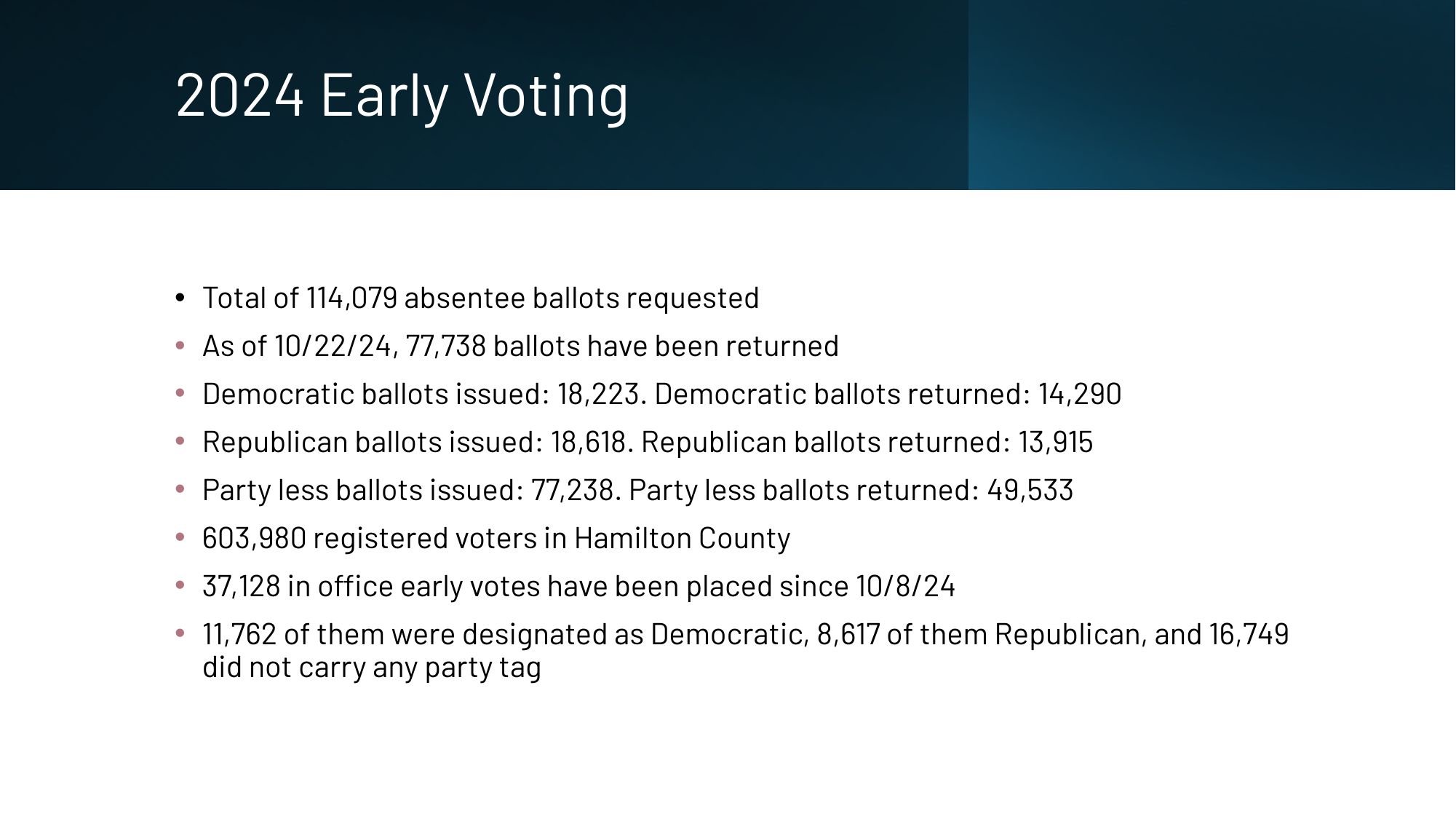

# 2024 Early Voting
Total of 114,079 absentee ballots requested
As of 10/22/24, 77,738 ballots have been returned
Democratic ballots issued: 18,223. Democratic ballots returned: 14,290
Republican ballots issued: 18,618. Republican ballots returned: 13,915
Party less ballots issued: 77,238. Party less ballots returned: 49,533
603,980 registered voters in Hamilton County
37,128 in office early votes have been placed since 10/8/24
11,762 of them were designated as Democratic, 8,617 of them Republican, and 16,749 did not carry any party tag